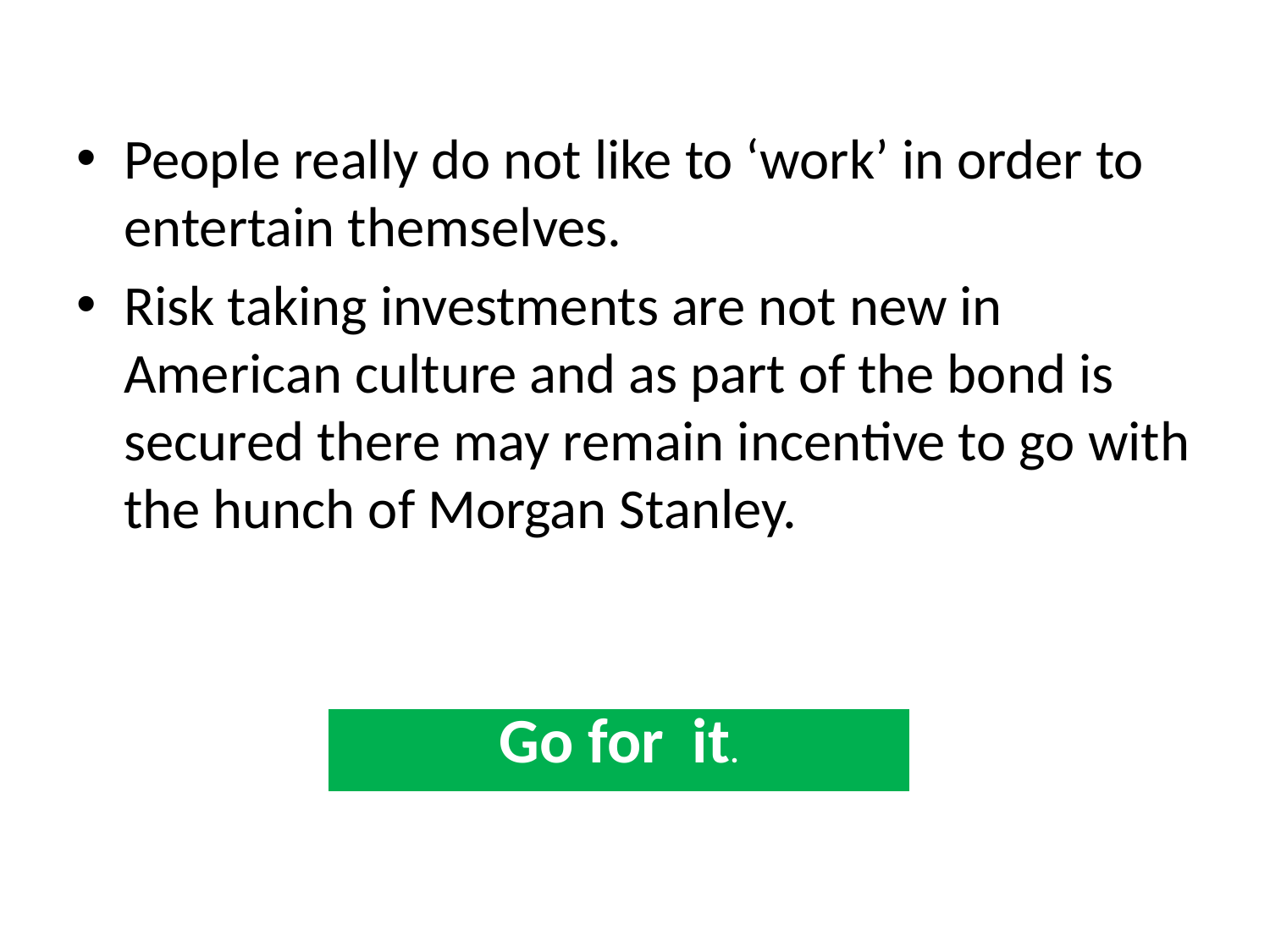

People really do not like to ‘work’ in order to entertain themselves.
Risk taking investments are not new in American culture and as part of the bond is secured there may remain incentive to go with the hunch of Morgan Stanley.

| Go for it. |
| --- |